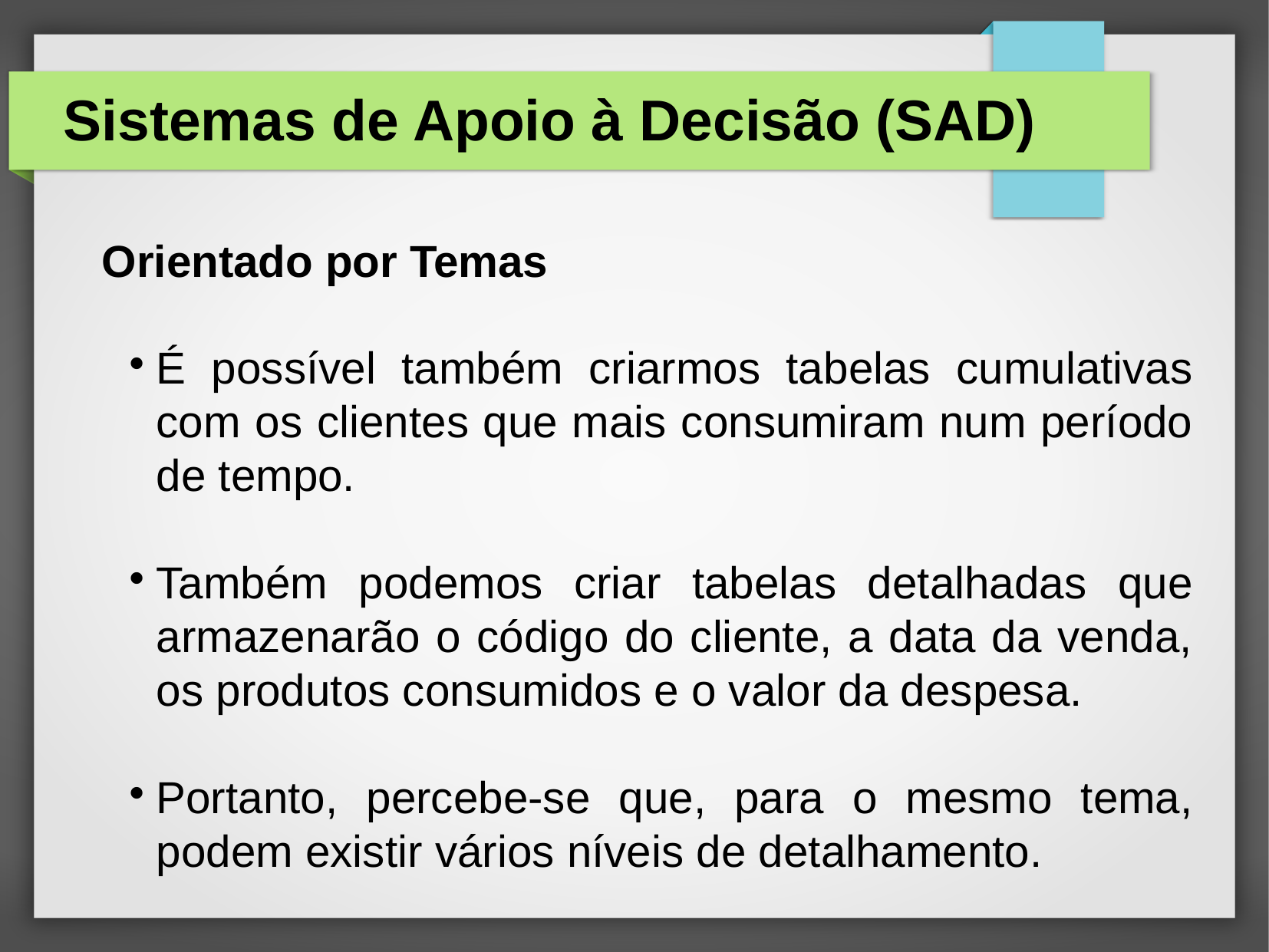

# Sistemas de Apoio à Decisão (SAD)
Orientado por Temas

É possível também criarmos tabelas cumulativas com os clientes que mais consumiram num período de tempo.

Também podemos criar tabelas detalhadas que armazenarão o código do cliente, a data da venda, os produtos consumidos e o valor da despesa.

Portanto, percebe-se que, para o mesmo tema, podem existir vários níveis de detalhamento.